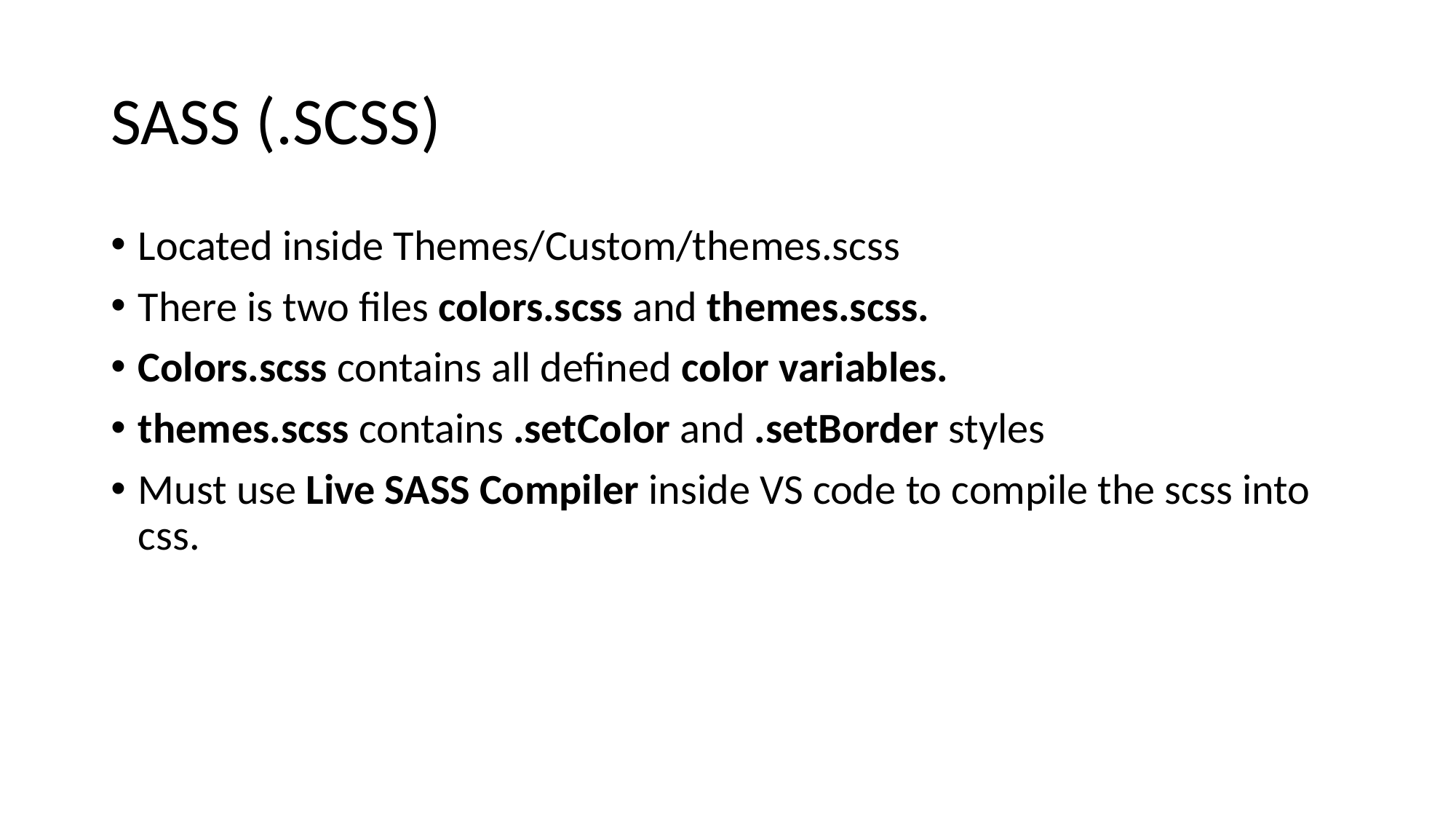

# SASS (.SCSS)
Located inside Themes/Custom/themes.scss
There is two files colors.scss and themes.scss.
Colors.scss contains all defined color variables.
themes.scss contains .setColor and .setBorder styles
Must use Live SASS Compiler inside VS code to compile the scss into css.